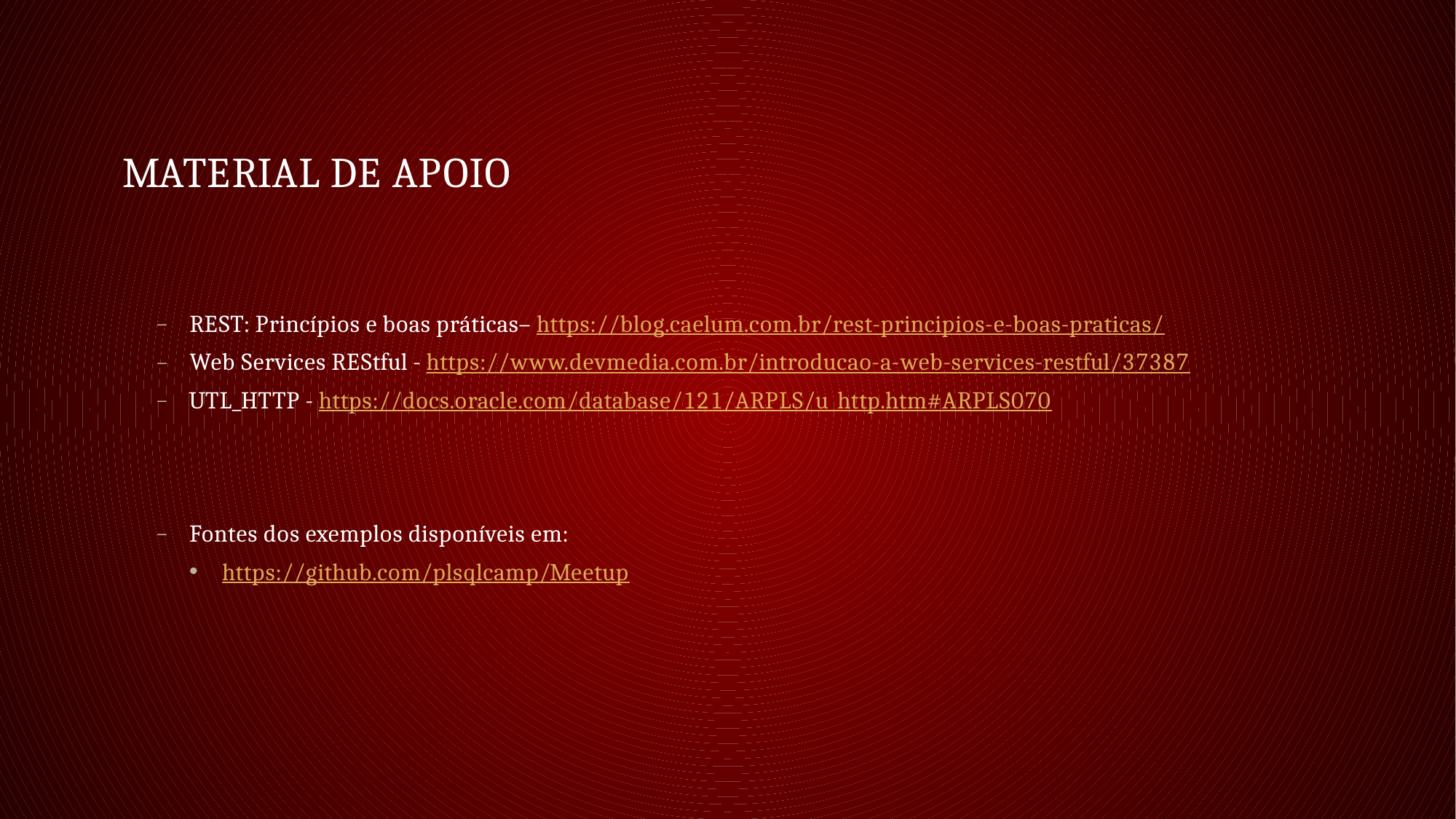

# Material de apoio

REST: Princípios e boas práticas– https://blog.caelum.com.br/rest-principios-e-boas-praticas/
Web Services REStful - https://www.devmedia.com.br/introducao-a-web-services-restful/37387
UTL_HTTP - https://docs.oracle.com/database/121/ARPLS/u_http.htm#ARPLS070

Fontes dos exemplos disponíveis em:
https://github.com/plsqlcamp/Meetup